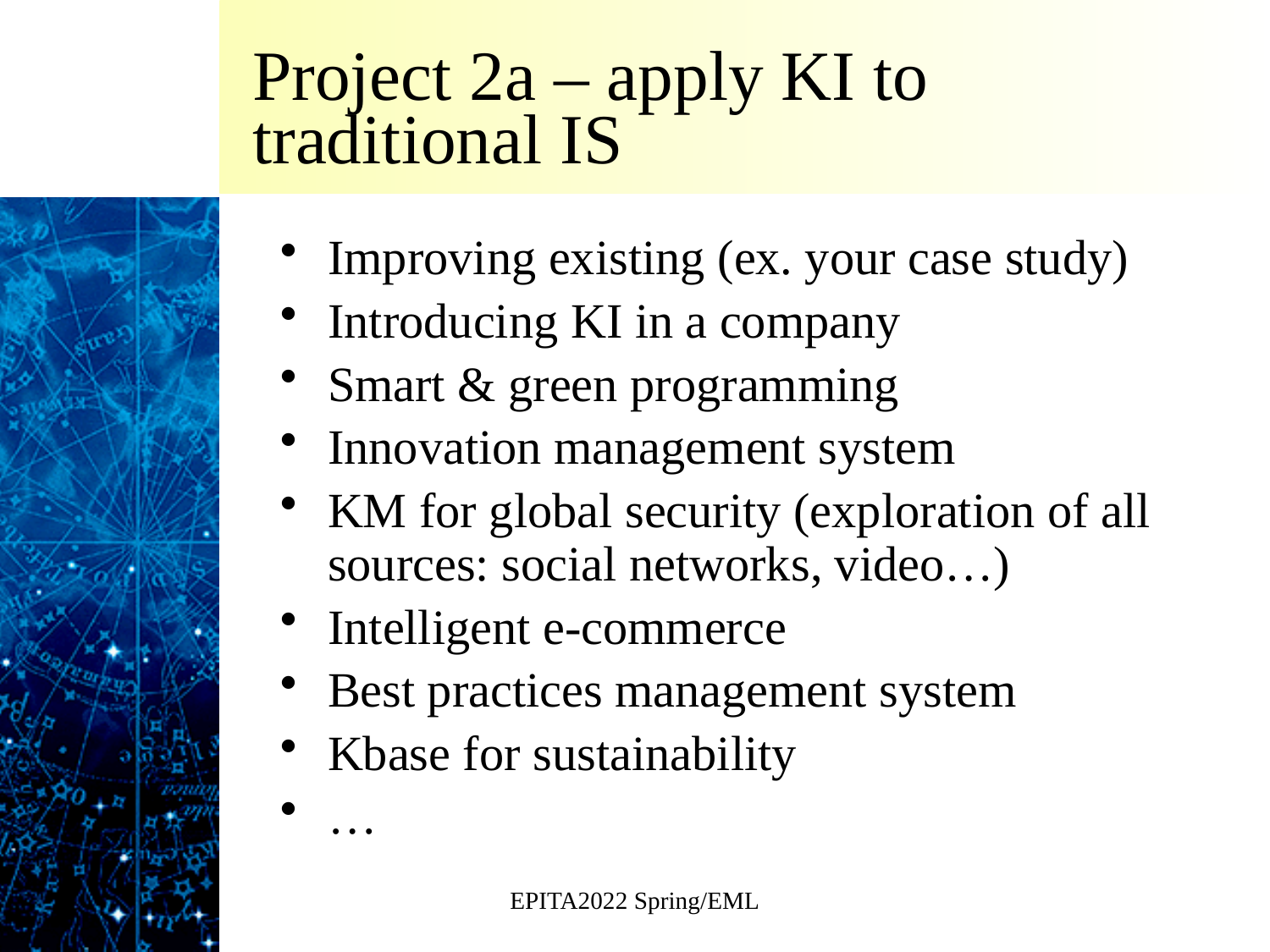

# Project 2a – apply KI to traditional IS
Improving existing (ex. your case study)
Introducing KI in a company
Smart & green programming
Innovation management system
KM for global security (exploration of all sources: social networks, video…)
Intelligent e-commerce
Best practices management system
Kbase for sustainability
…
EPITA2022 Spring/EML